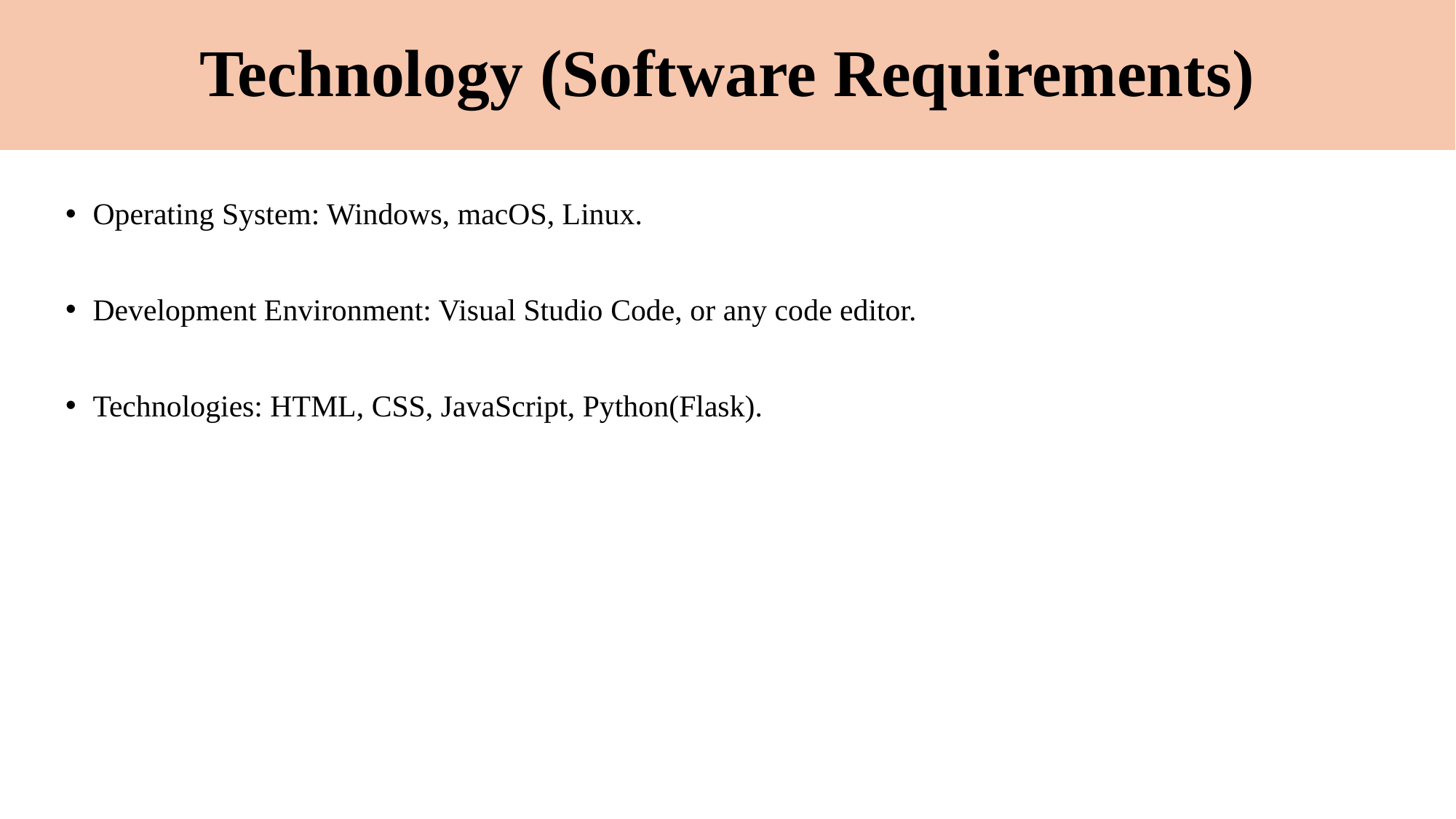

# Technology (Software Requirements)
Operating System: Windows, macOS, Linux.

Development Environment: Visual Studio Code, or any code editor.

Technologies: HTML, CSS, JavaScript, Python(Flask).